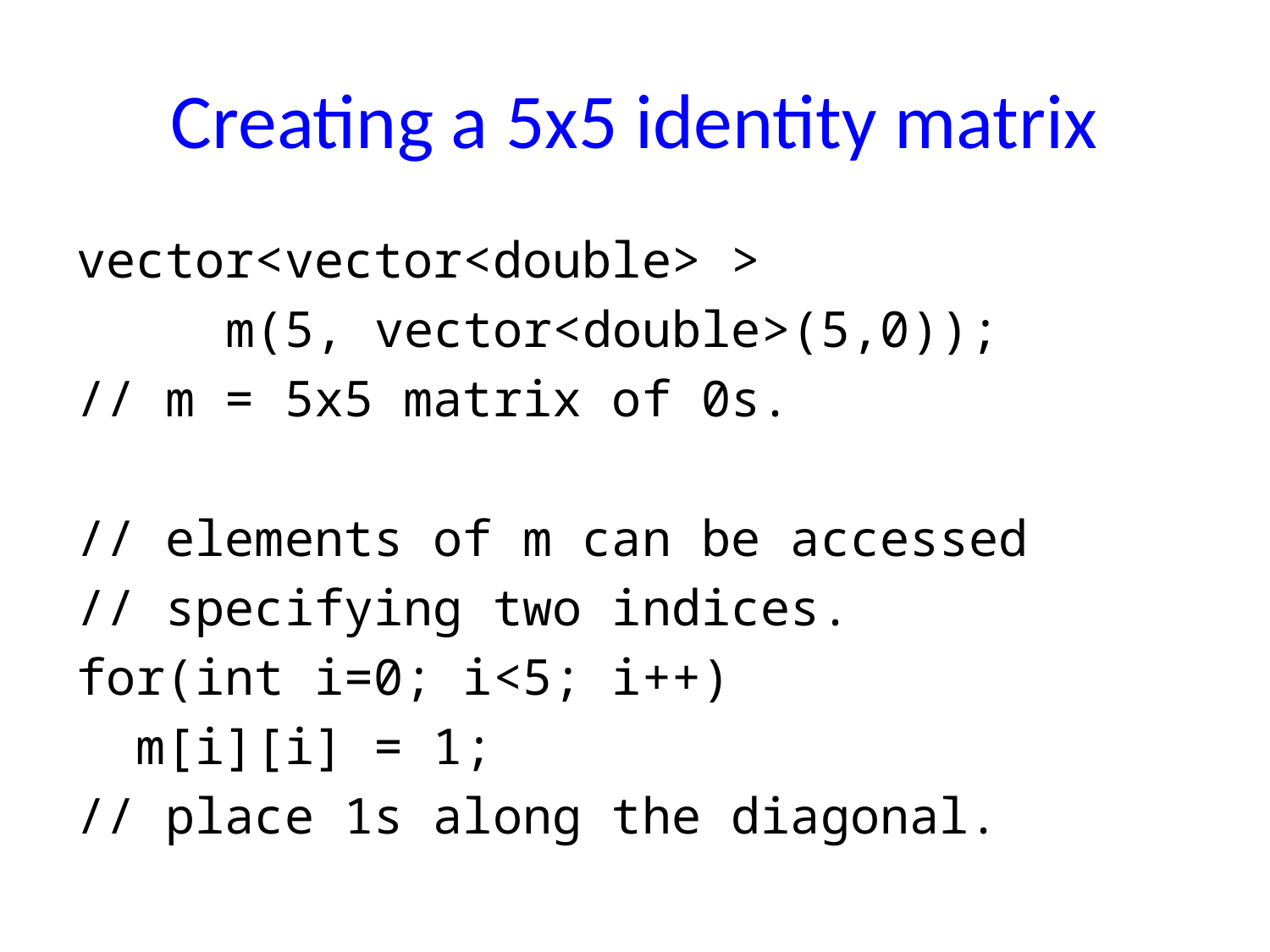

# Creating a 5x5 identity matrix
vector<vector<double> >
     m(5, vector<double>(5,0));
// m = 5x5 matrix of 0s.

// elements of m can be accessed
// specifying two indices.
for(int i=0; i<5; i++)
  m[i][i] = 1;
// place 1s along the diagonal.